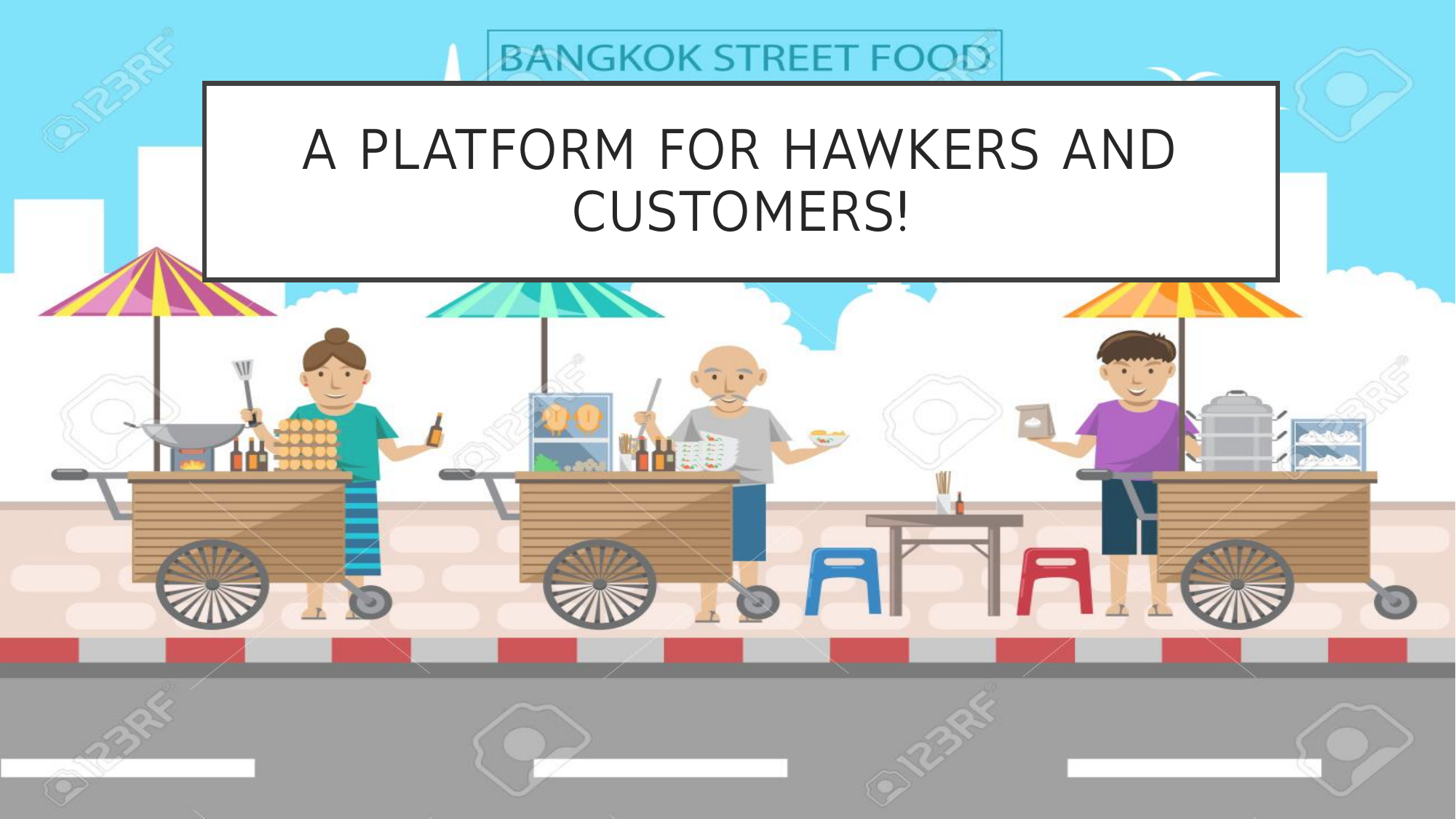

# A PLATFORM FOR HAWKERS AND CUSTOMERS!